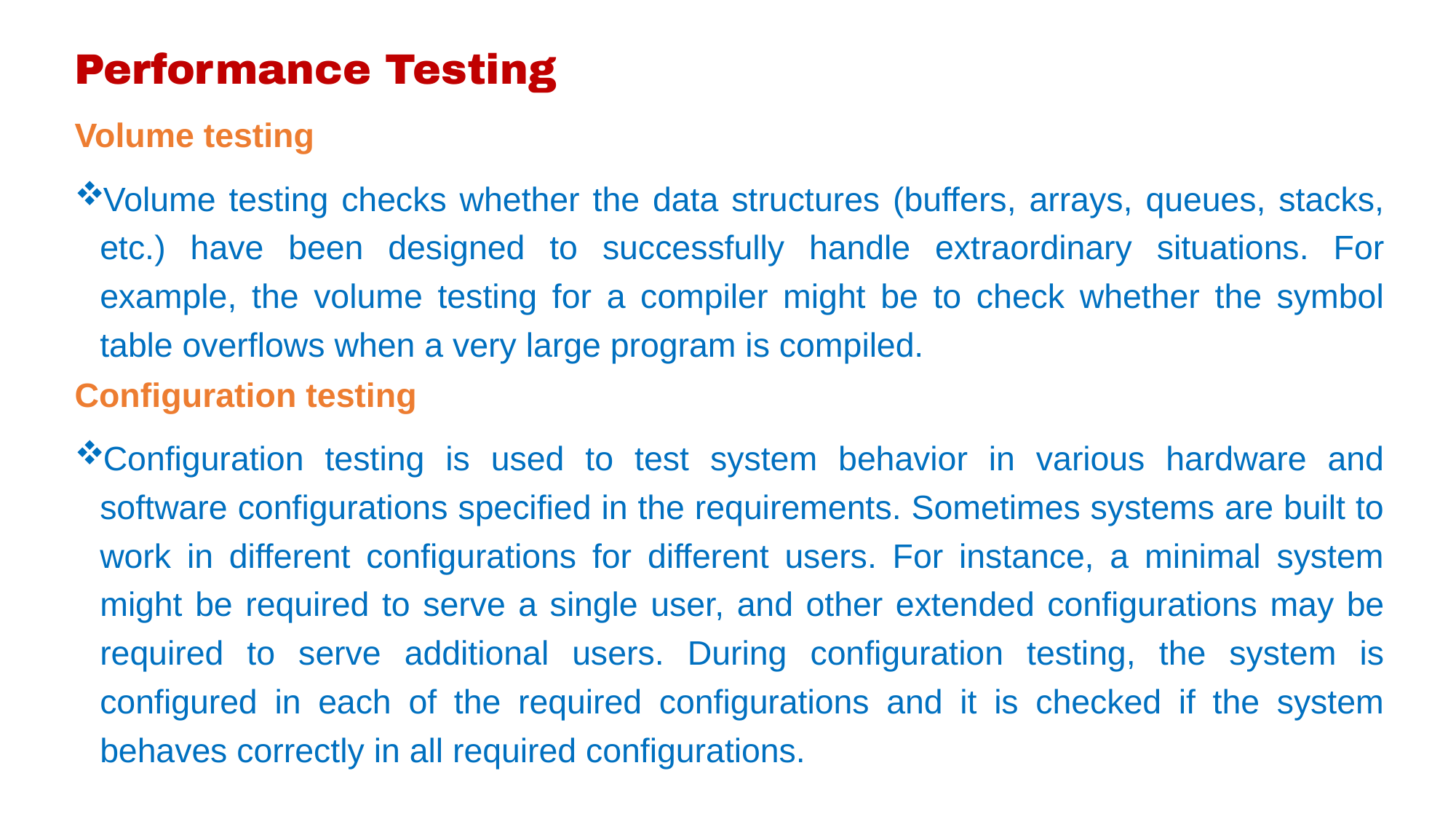

# Performance Testing
Volume testing
Volume testing checks whether the data structures (buffers, arrays, queues, stacks, etc.) have been designed to successfully handle extraordinary situations. For example, the volume testing for a compiler might be to check whether the symbol table overflows when a very large program is compiled.
Configuration testing
Configuration testing is used to test system behavior in various hardware and software configurations specified in the requirements. Sometimes systems are built to work in different configurations for different users. For instance, a minimal system might be required to serve a single user, and other extended configurations may be required to serve additional users. During configuration testing, the system is configured in each of the required configurations and it is checked if the system behaves correctly in all required configurations.